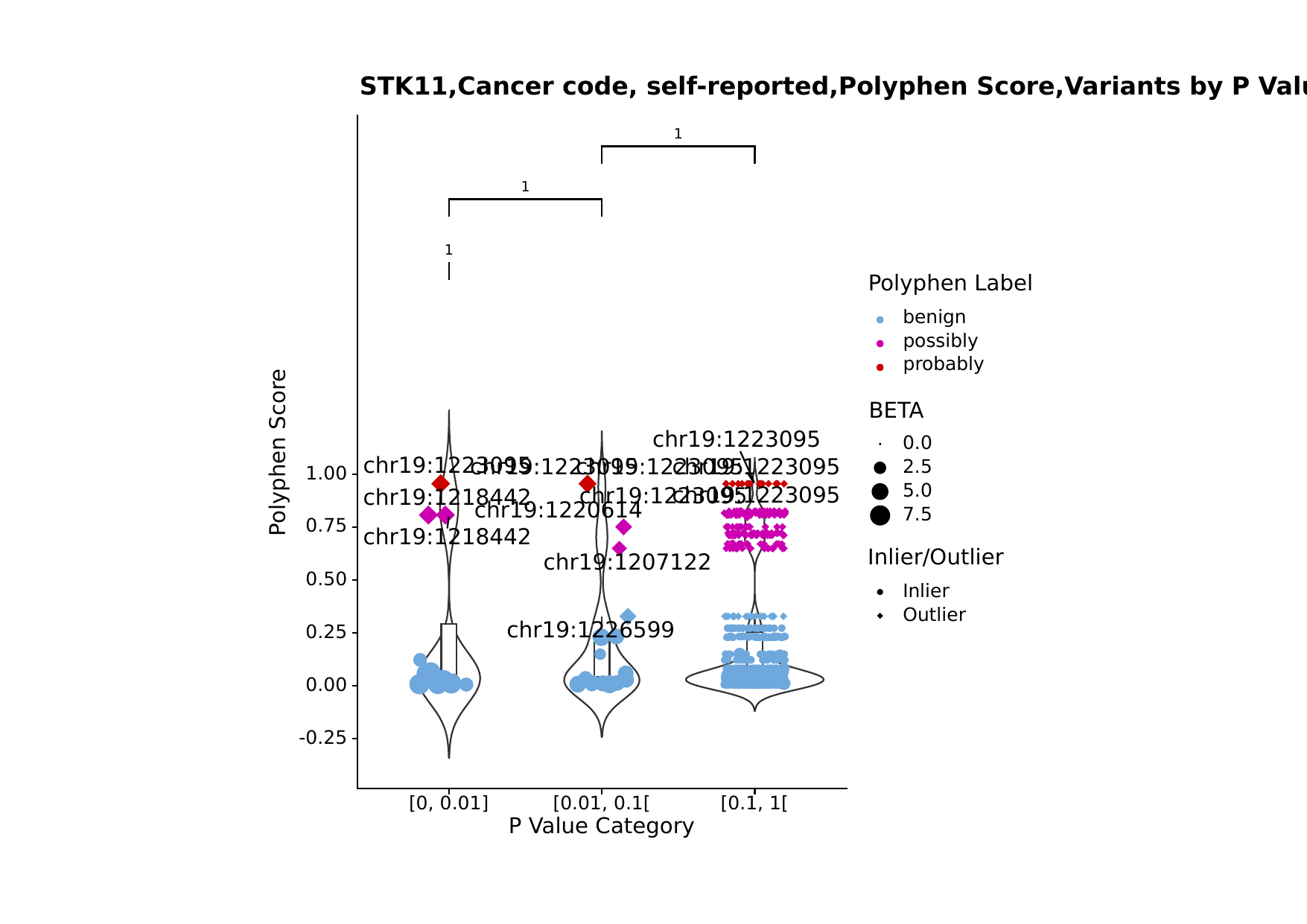

STK11,Cancer code, self-reported,Polyphen Score,Variants by P Value Category

1

1

1

Polyphen Label
benign

possibly

probably

BETA

chr19:1223095
0.0
Polyphen Score

chr19:1223095
chr19:1223095
chr19:1223095
chr19:1223095
2.5

1.00

5.0
chr19:1223095
chr19:1223095
chr19:1218442
chr19:1220614

7.5

0.75

chr19:1218442

Inlier/Outlier
chr19:1207122
0.50

Inlier

Outlier

chr19:1226599

0.25

0.00

-0.25

[0, 0.01]
[0.01, 0.1[
[0.1, 1[
P Value Category